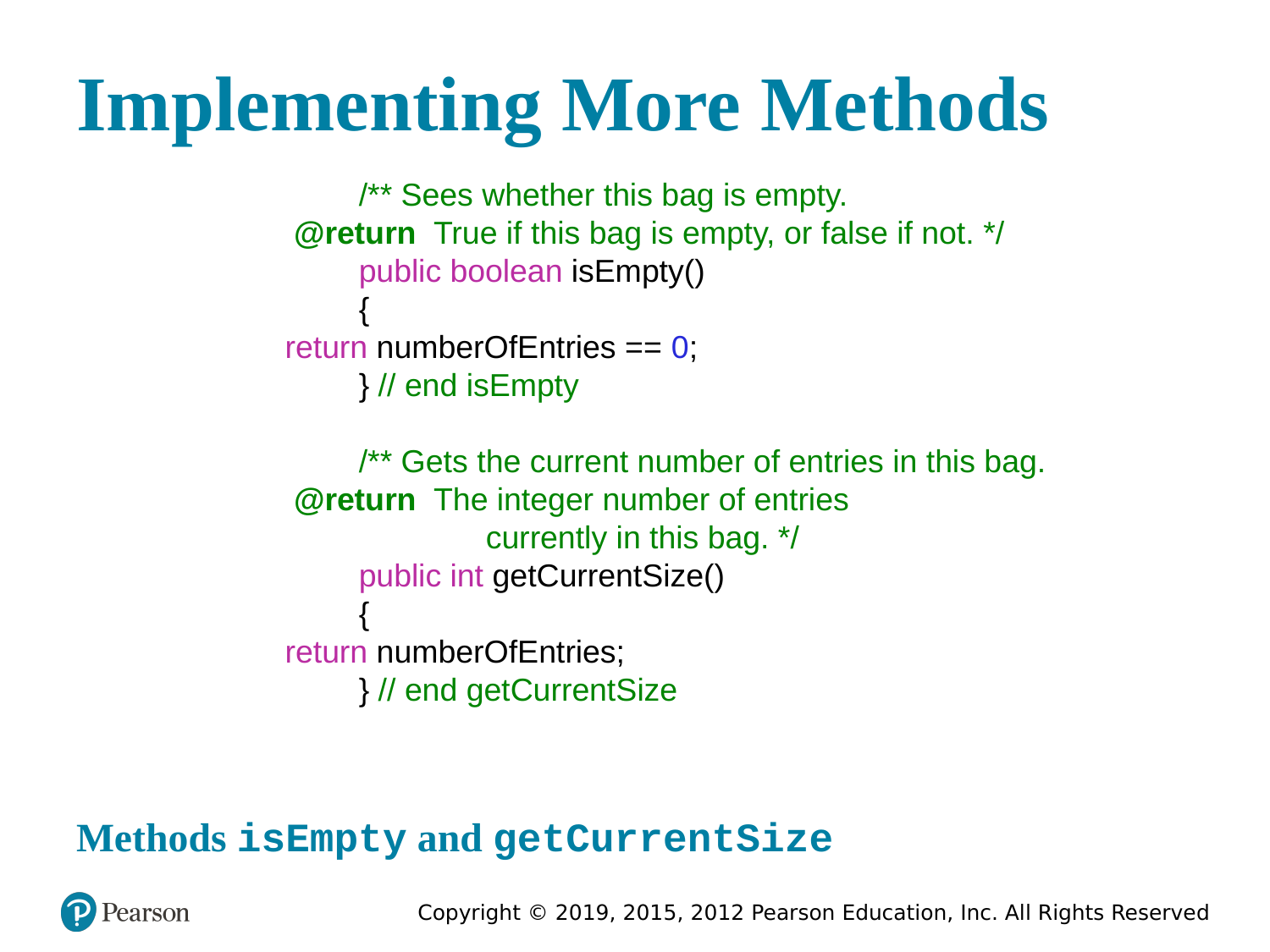

# Implementing More Methods
	/** Sees whether this bag is empty.
       @return  True if this bag is empty, or false if not. */
	public boolean isEmpty()
	{
      return numberOfEntries == 0;
	} // end isEmpty

	/** Gets the current number of entries in this bag.
       @return  The integer number of entries
currently in this bag. */
	public int getCurrentSize()
	{
      return numberOfEntries;
	} // end getCurrentSize
Methods isEmpty and getCurrentSize